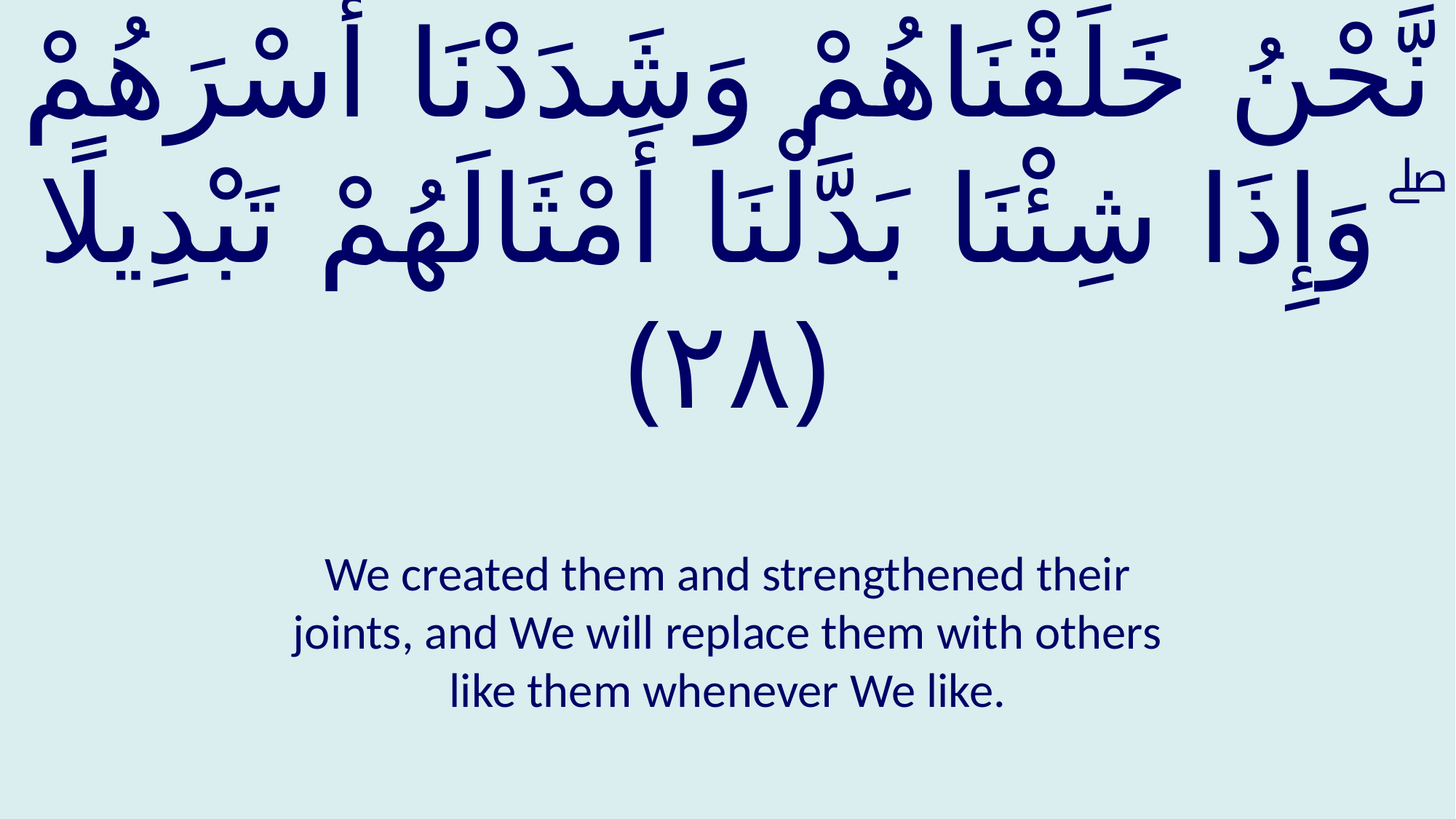

# نَّحْنُ خَلَقْنَاهُمْ وَشَدَدْنَا أَسْرَهُمْ ۖ وَإِذَا شِئْنَا بَدَّلْنَا أَمْثَالَهُمْ تَبْدِيلًا ‎﴿٢٨﴾‏
We created them and strengthened their joints, and We will replace them with others like them whenever We like.